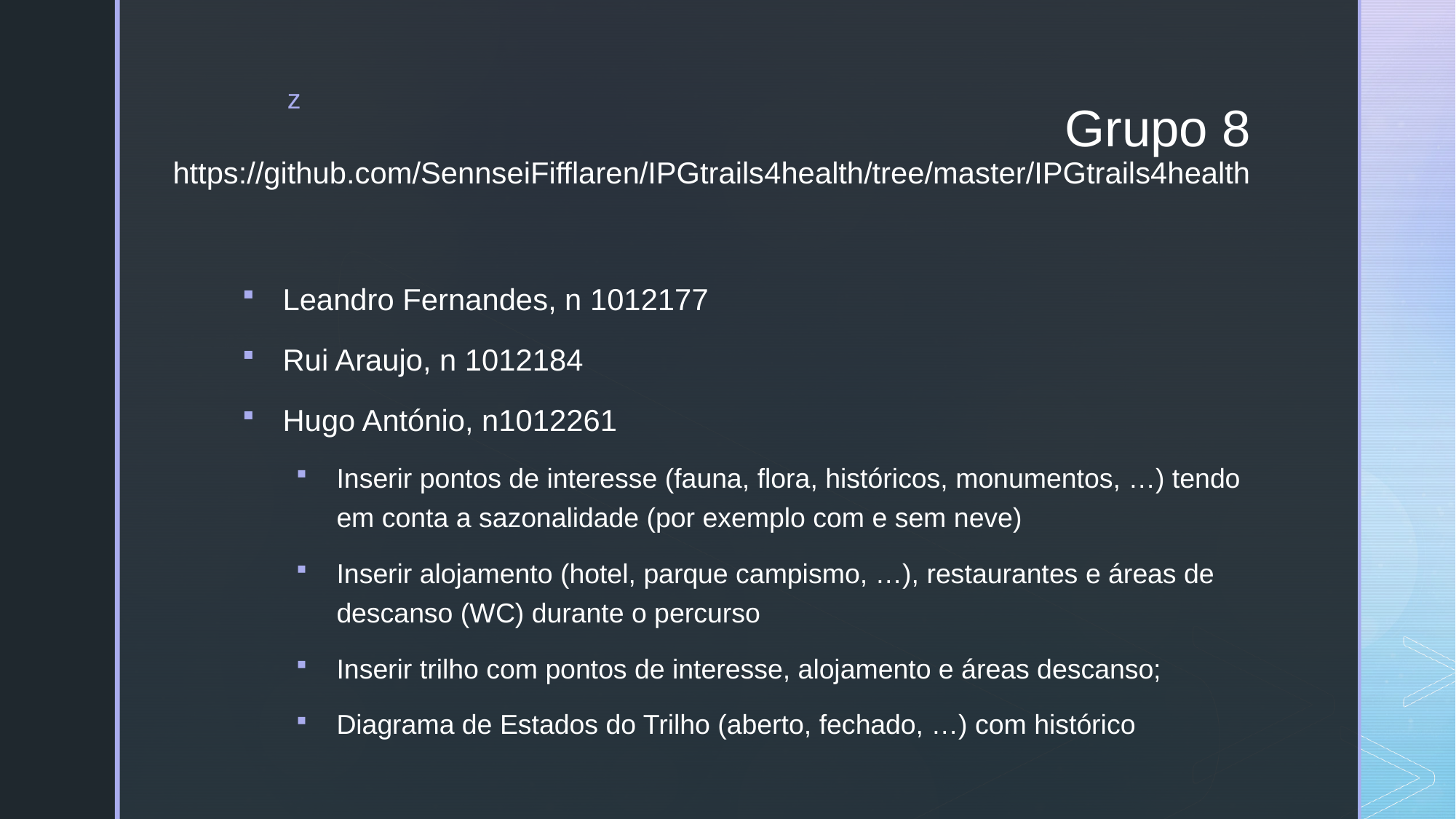

# Grupo 8 https://github.com/SennseiFifflaren/IPGtrails4health/tree/master/IPGtrails4health
Leandro Fernandes, n 1012177
Rui Araujo, n 1012184
Hugo António, n1012261
Inserir pontos de interesse (fauna, flora, históricos, monumentos, …) tendo em conta a sazonalidade (por exemplo com e sem neve)
Inserir alojamento (hotel, parque campismo, …), restaurantes e áreas de descanso (WC) durante o percurso
Inserir trilho com pontos de interesse, alojamento e áreas descanso;
Diagrama de Estados do Trilho (aberto, fechado, …) com histórico